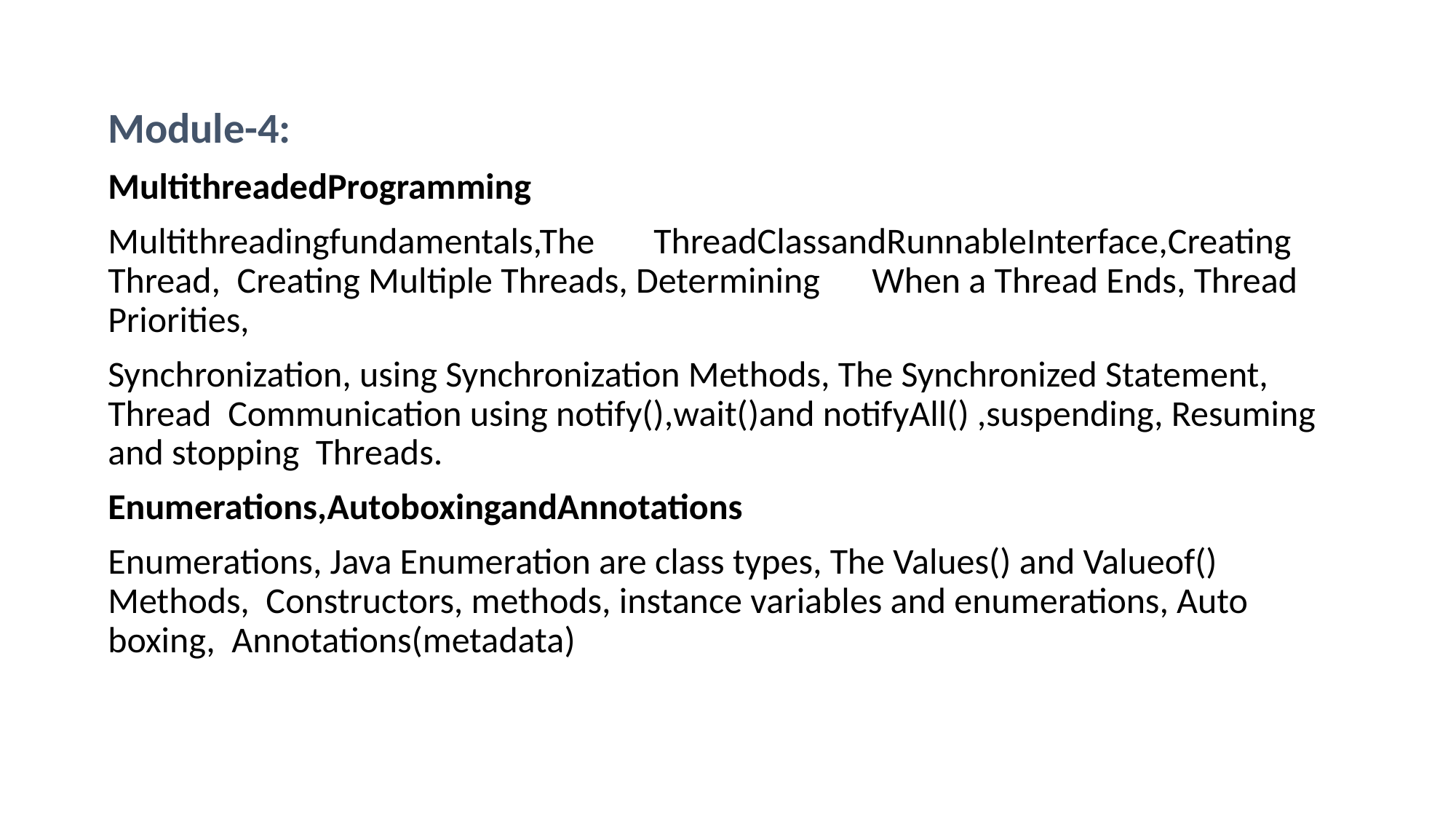

Module-4:
MultithreadedProgramming
Multithreadingfundamentals,The 	ThreadClassandRunnableInterface,Creating	Thread,  Creating Multiple Threads, Determining	When a Thread Ends, Thread Priorities,
Synchronization, using Synchronization Methods, The Synchronized Statement, Thread  Communication using notify(),wait()and notifyAll() ,suspending, Resuming and stopping  Threads.
Enumerations,AutoboxingandAnnotations
Enumerations, Java Enumeration are class types, The Values() and Valueof() Methods,  Constructors, methods, instance variables and enumerations, Auto boxing,  Annotations(metadata)